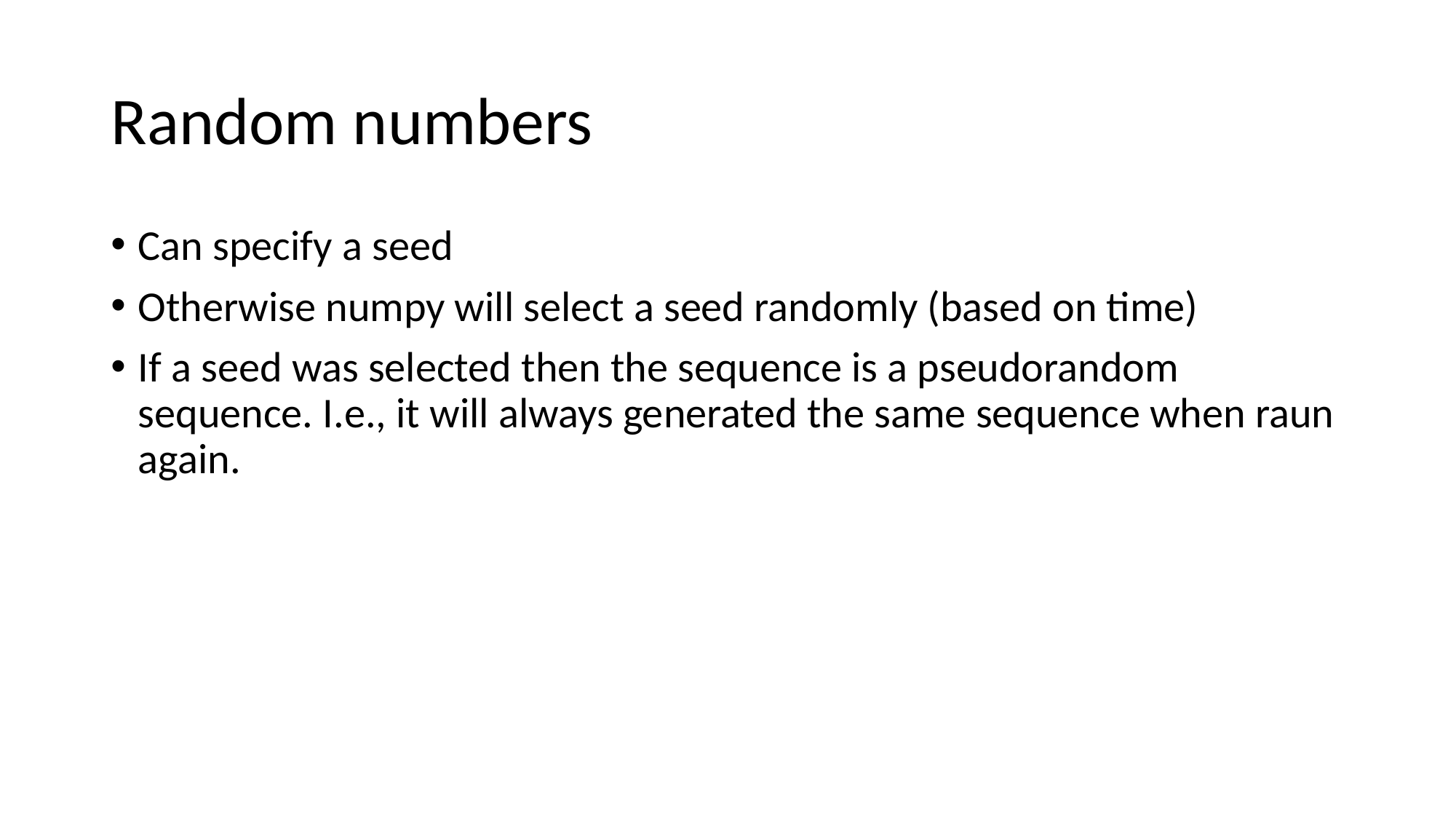

# Random numbers
Can specify a seed
Otherwise numpy will select a seed randomly (based on time)
If a seed was selected then the sequence is a pseudorandom sequence. I.e., it will always generated the same sequence when raun again.